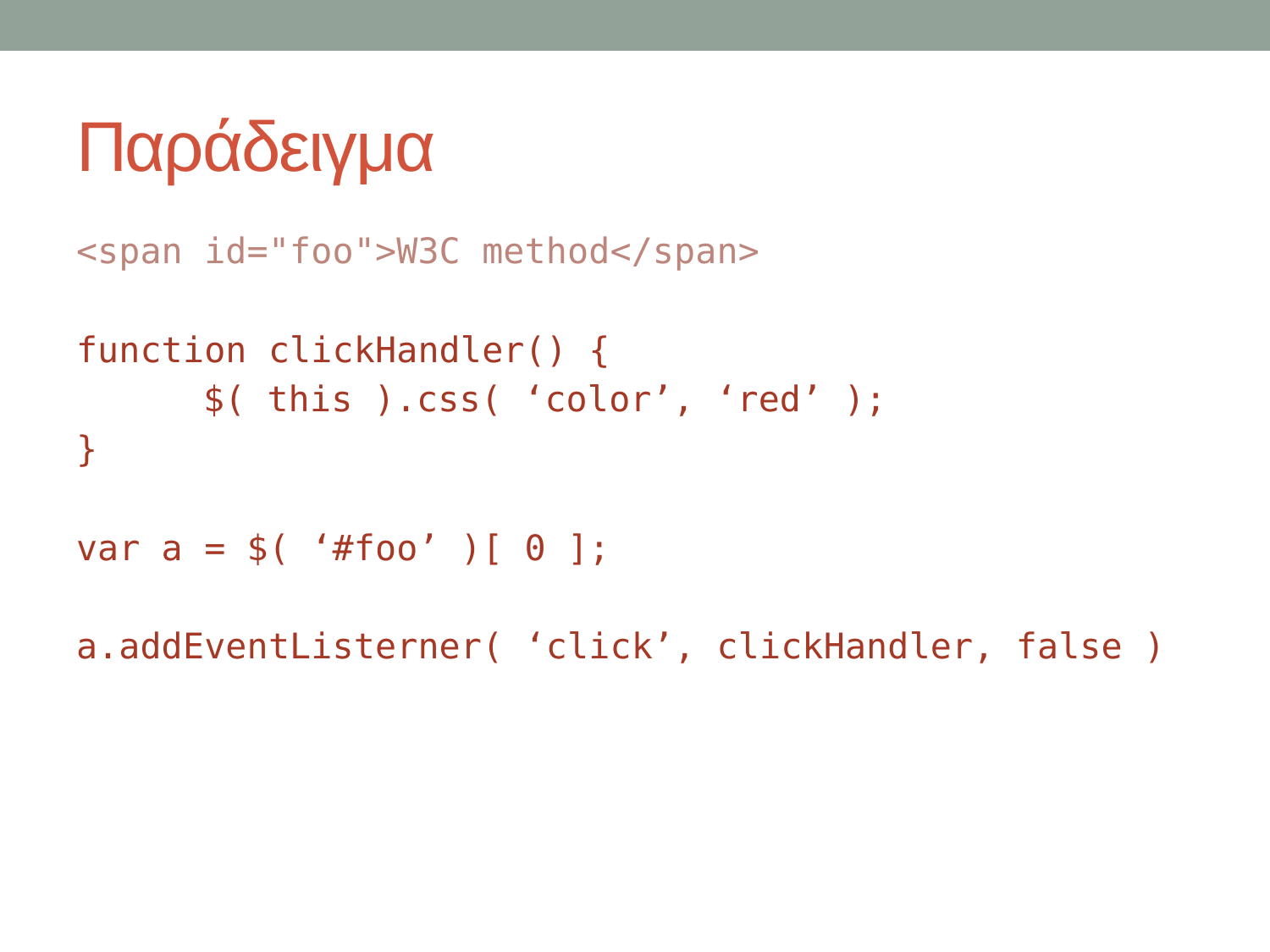

# Παράδειγμα
<span id="foo">W3C method</span>

function clickHandler() {
	$( this ).css( ‘color’, ‘red’ );
}

var a = $( ‘#foo’ )[ 0 ];

a.addEventListerner( ‘click’, clickHandler, false )